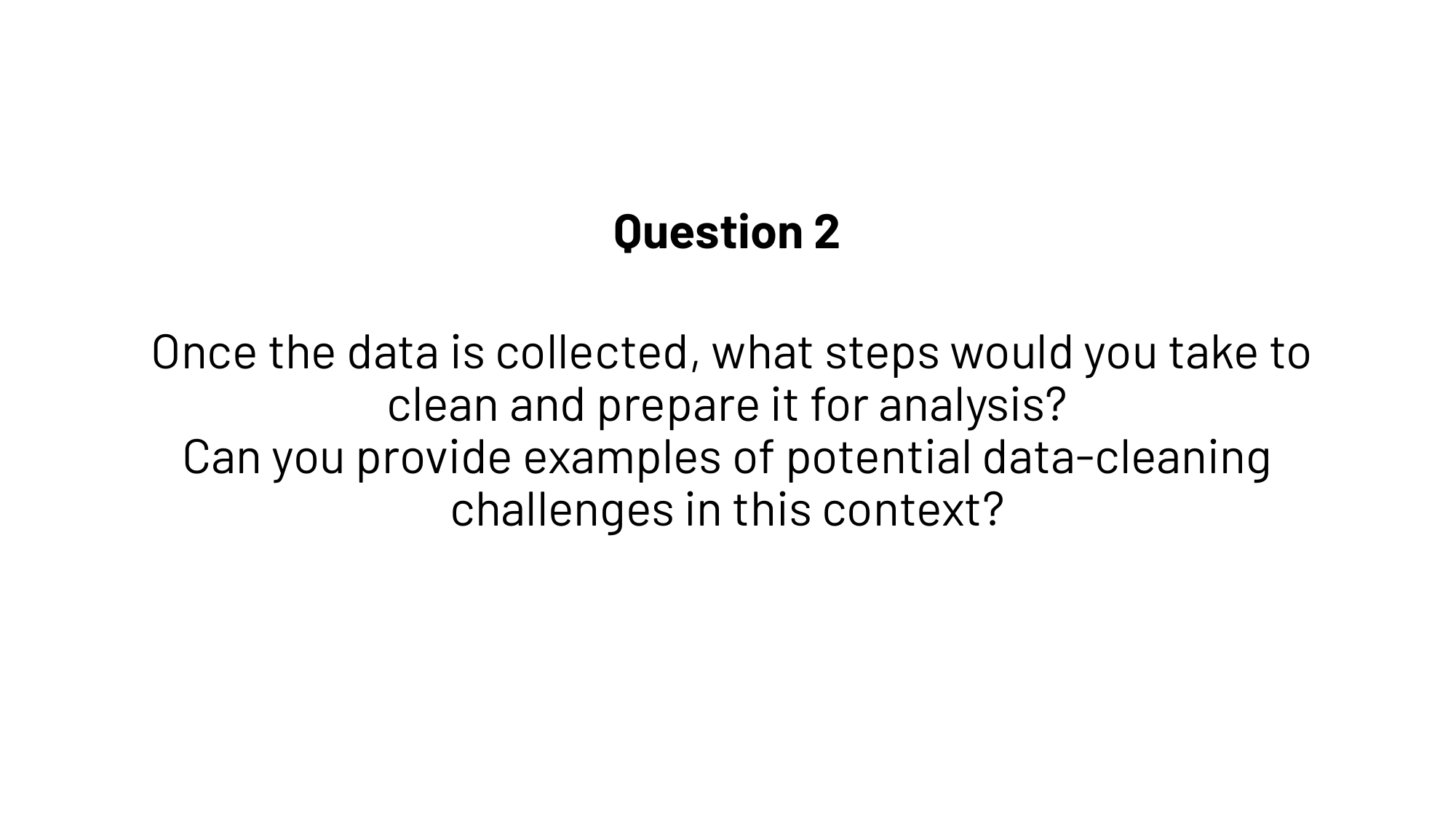

Question 2
 Once the data is collected, what steps would you take to clean and prepare it for analysis?
Can you provide examples of potential data-cleaning challenges in this context?